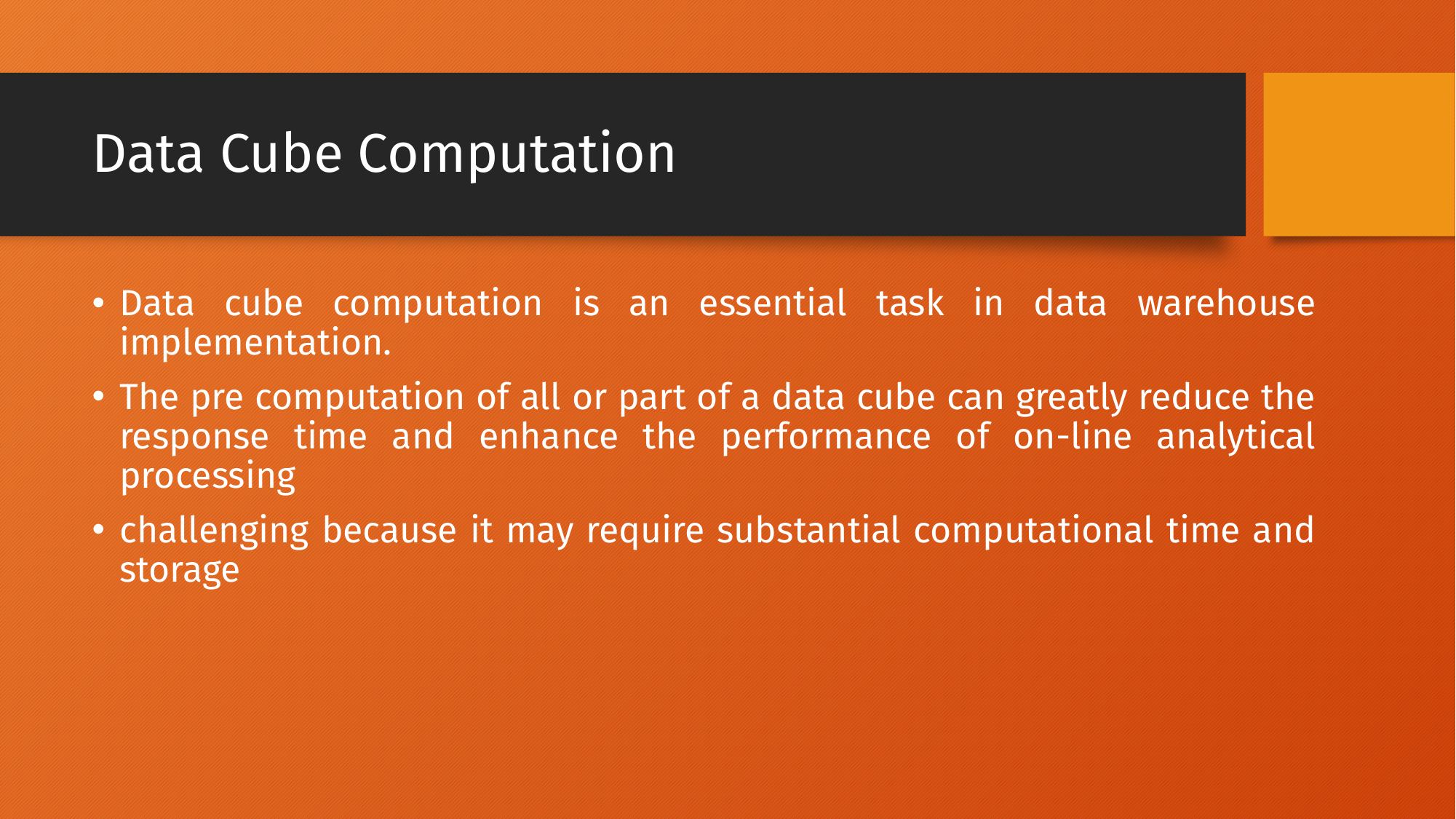

# Data Cube Computation
Data cube computation is an essential task in data warehouse implementation.
The pre computation of all or part of a data cube can greatly reduce the response time and enhance the performance of on-line analytical processing
challenging because it may require substantial computational time and storage